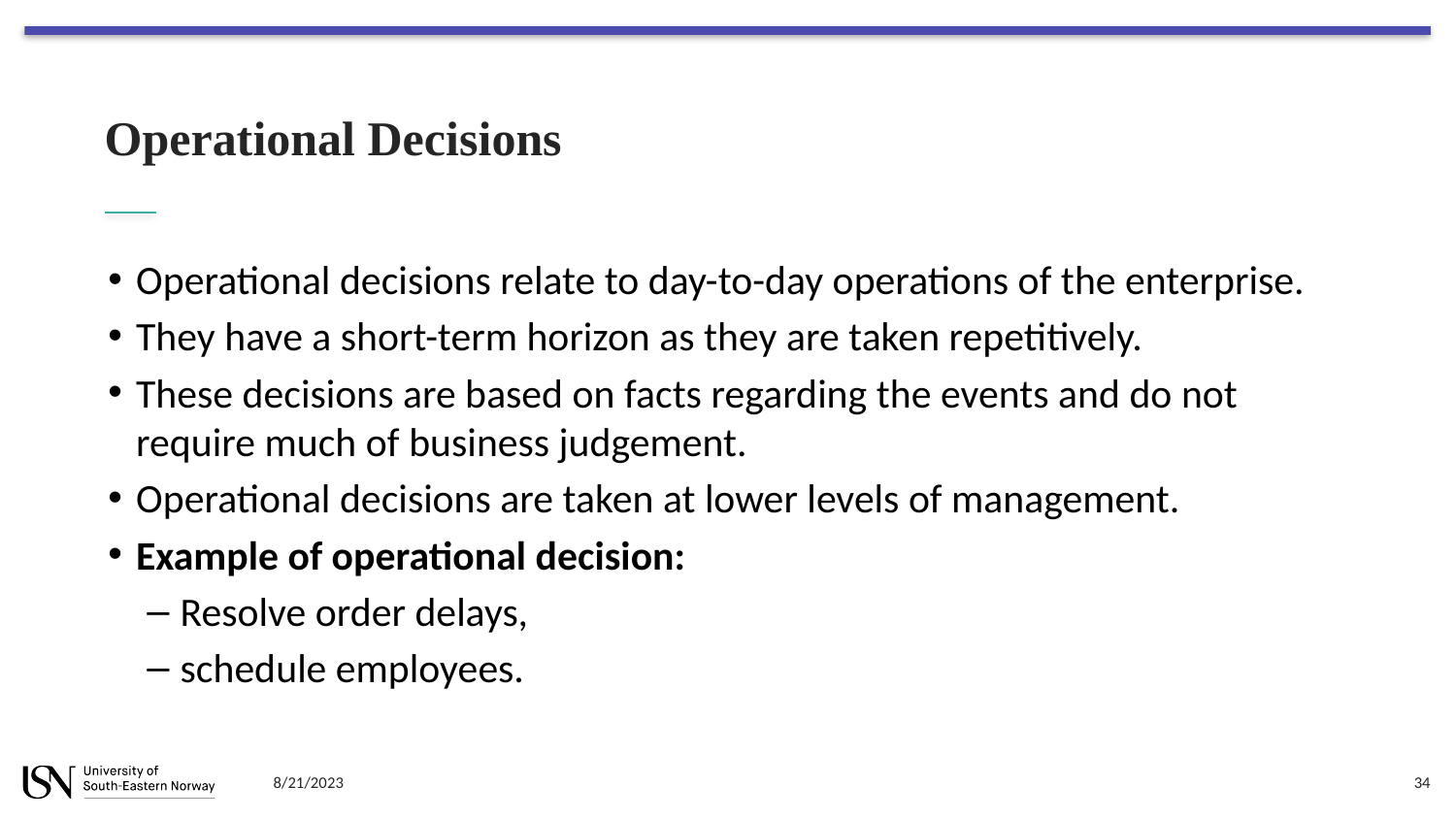

# Operational Decisions
Operational decisions relate to day-to-day operations of the enterprise.
They have a short-term horizon as they are taken repetitively.
These decisions are based on facts regarding the events and do not require much of business judgement.
Operational decisions are taken at lower levels of management.
Example of operational decision:
Resolve order delays,
schedule employees.
8/21/2023
34